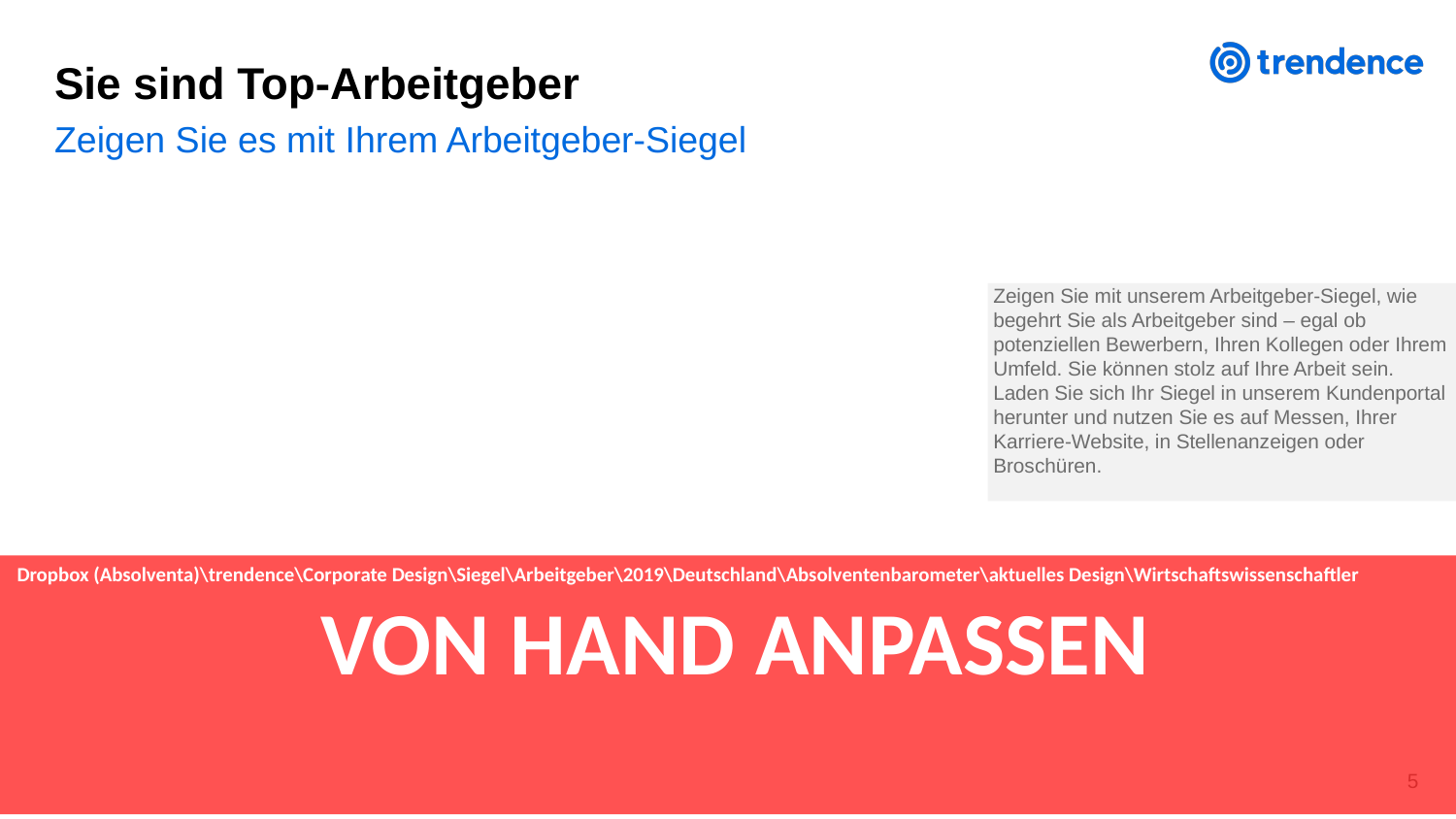

# Sie sind Top-Arbeitgeber
Zeigen Sie es mit Ihrem Arbeitgeber-Siegel

Zeigen Sie mit unserem Arbeitgeber-Siegel, wie begehrt Sie als Arbeitgeber sind – egal ob potenziellen Bewerbern, Ihren Kollegen oder Ihrem Umfeld. Sie können stolz auf Ihre Arbeit sein. Laden Sie sich Ihr Siegel in unserem Kundenportal herunter und nutzen Sie es auf Messen, Ihrer Karriere-Website, in Stellenanzeigen oder Broschüren.

Dropbox (Absolventa)\trendence\Corporate Design\Siegel\Arbeitgeber\2019\Deutschland\Absolventenbarometer\aktuelles Design\Wirtschaftswissenschaftler
VON HAND ANPASSEN